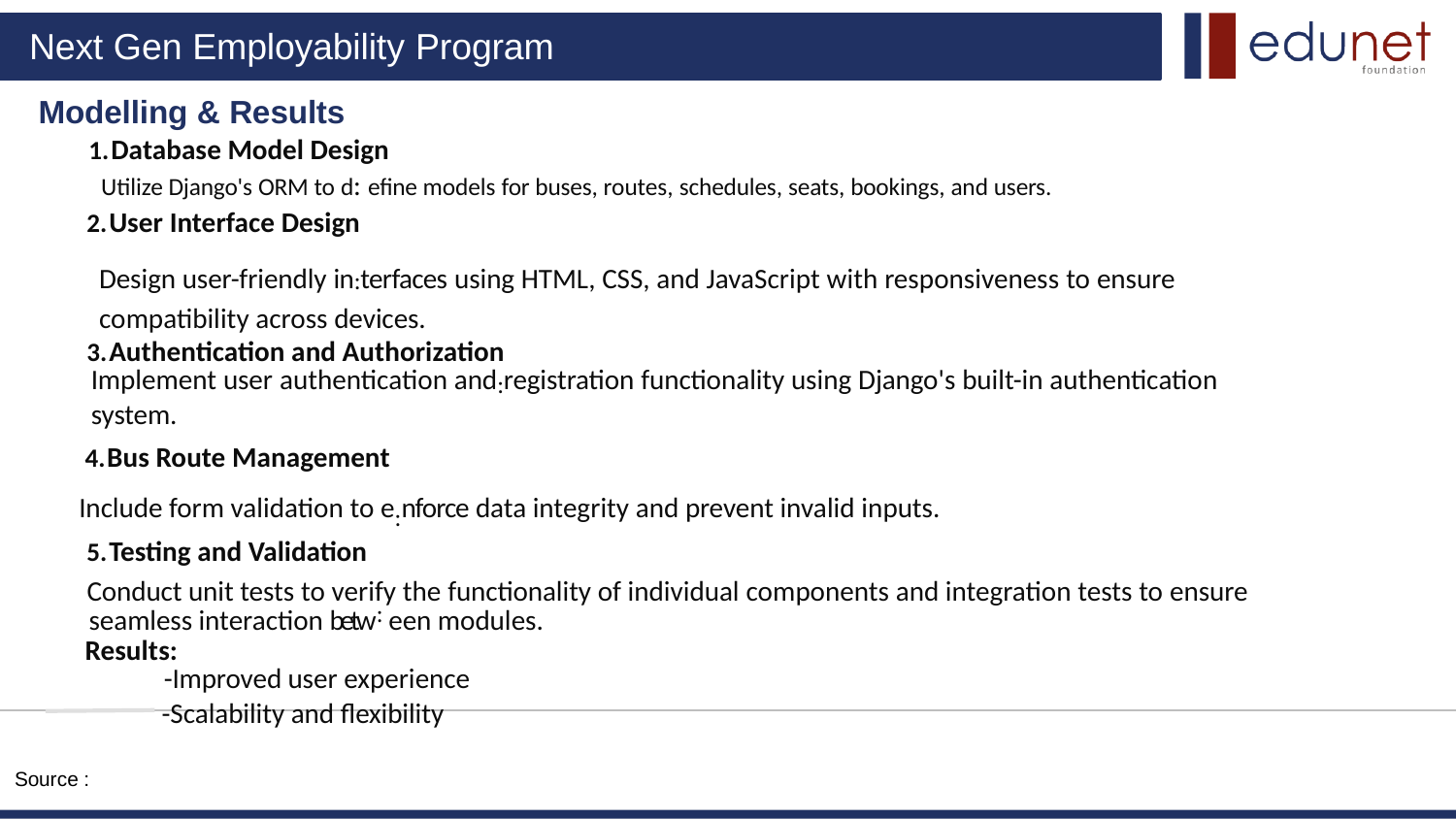

# Next Gen Employability Program
Modelling & Results
Database Model Design
Utilize Django's ORM to d: efine models for buses, routes, schedules, seats, bookings, and users.
User Interface Design
Design user-friendly in:terfaces using HTML, CSS, and JavaScript with responsiveness to ensure
compatibility across devices.
Authentication and Authorization
Implement user authentication and:registration functionality using Django's built-in authentication
system.
Bus Route Management
Include form validation to e:nforce data integrity and prevent invalid inputs.
Testing and Validation
Conduct unit tests to verify the functionality of individual components and integration tests to ensure  seamless interaction betw: een modules.
Results:
-Improved user experience
-Scalability and flexibility

Source :